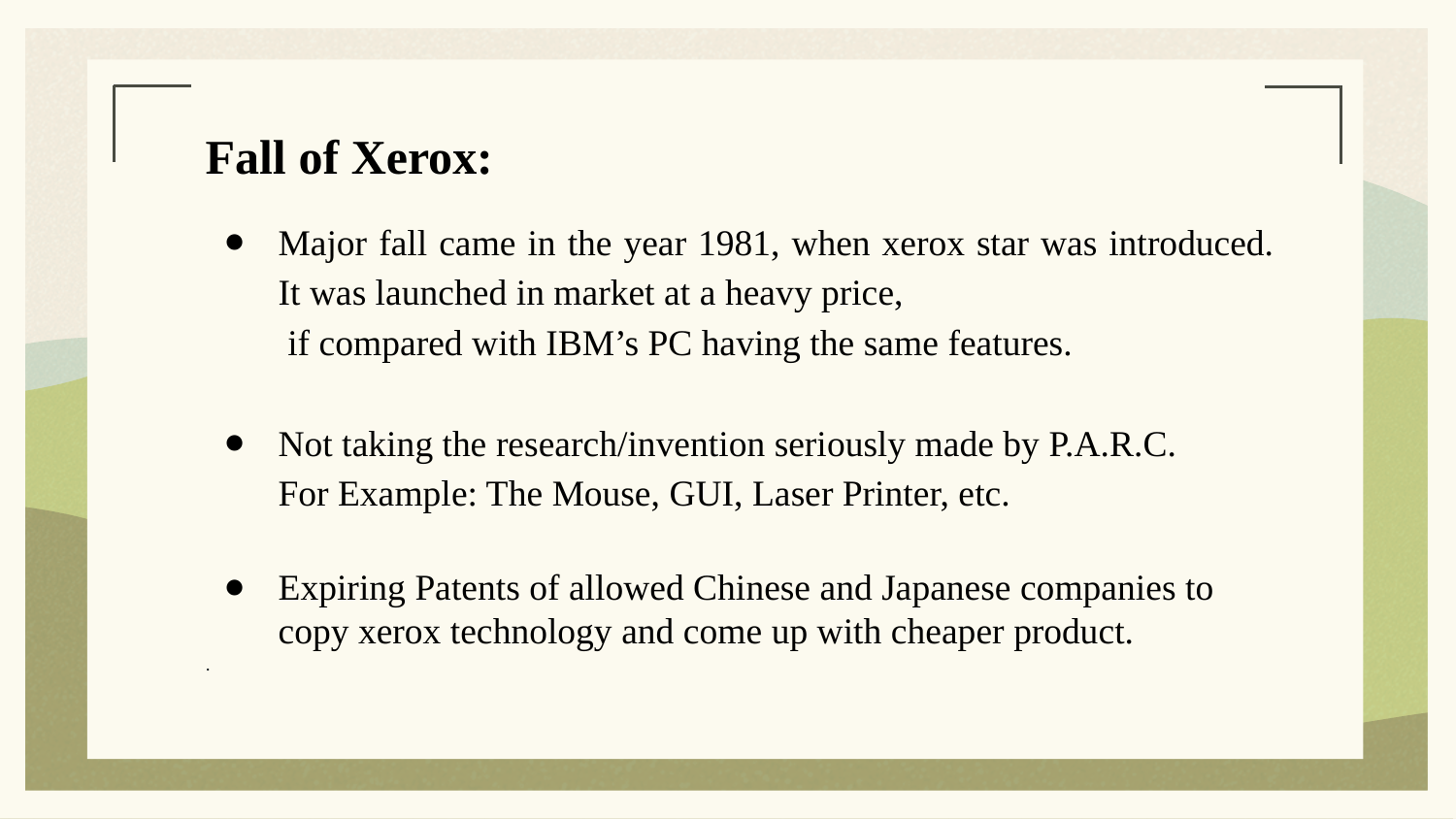

Fall of Xerox:
Major fall came in the year 1981, when xerox star was introduced. It was launched in market at a heavy price,
 if compared with IBM’s PC having the same features.

Not taking the research/invention seriously made by P.A.R.C.
For Example: The Mouse, GUI, Laser Printer, etc.

Expiring Patents of allowed Chinese and Japanese companies to copy xerox technology and come up with cheaper product.
.